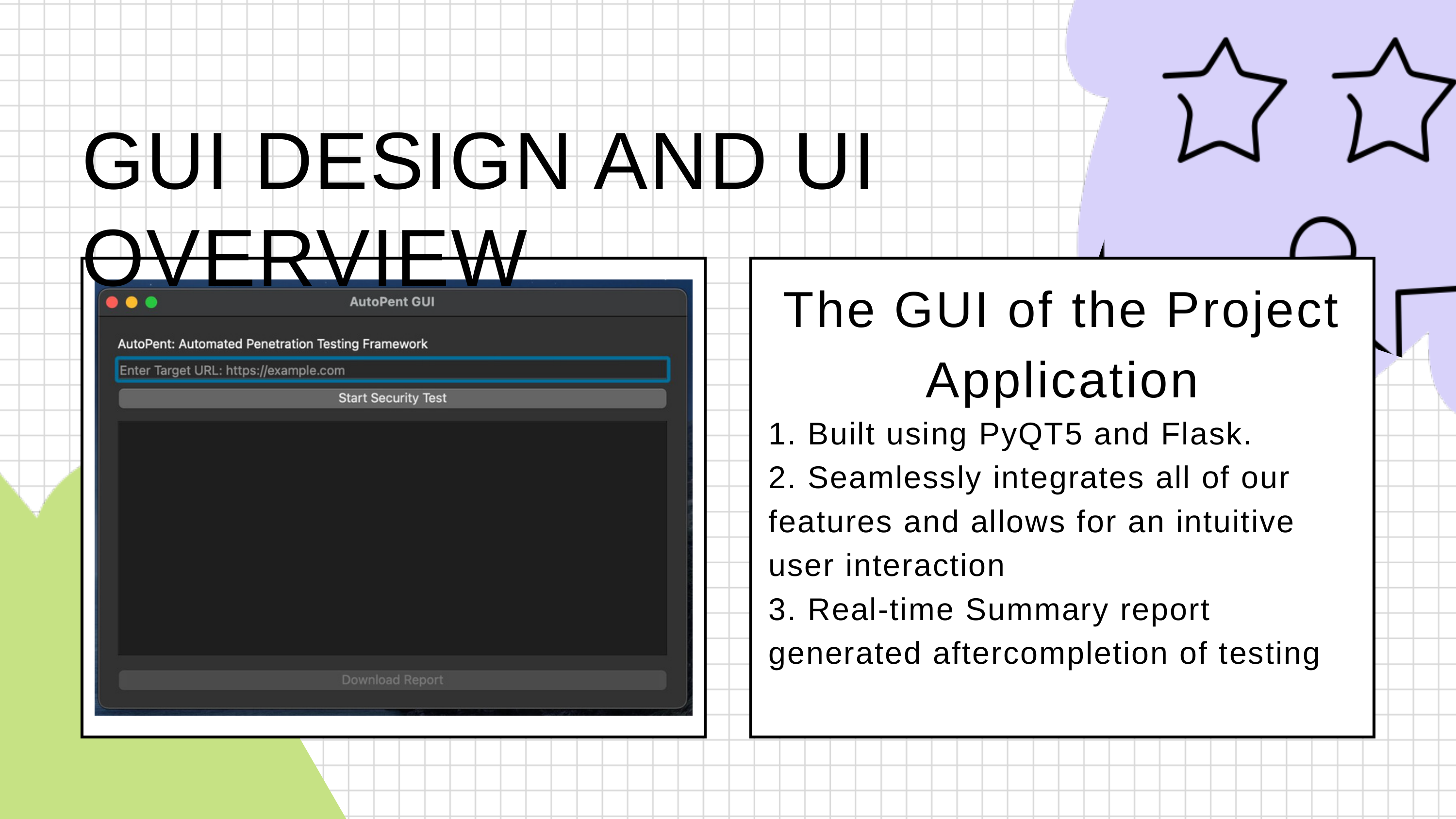

GUI DESIGN AND UI OVERVIEW

The GUI of the Project Application

1. Built using PyQT5 and Flask.
2. Seamlessly integrates all of our features and allows for an intuitive user interaction
3. Real-time Summary report generated aftercompletion of testing